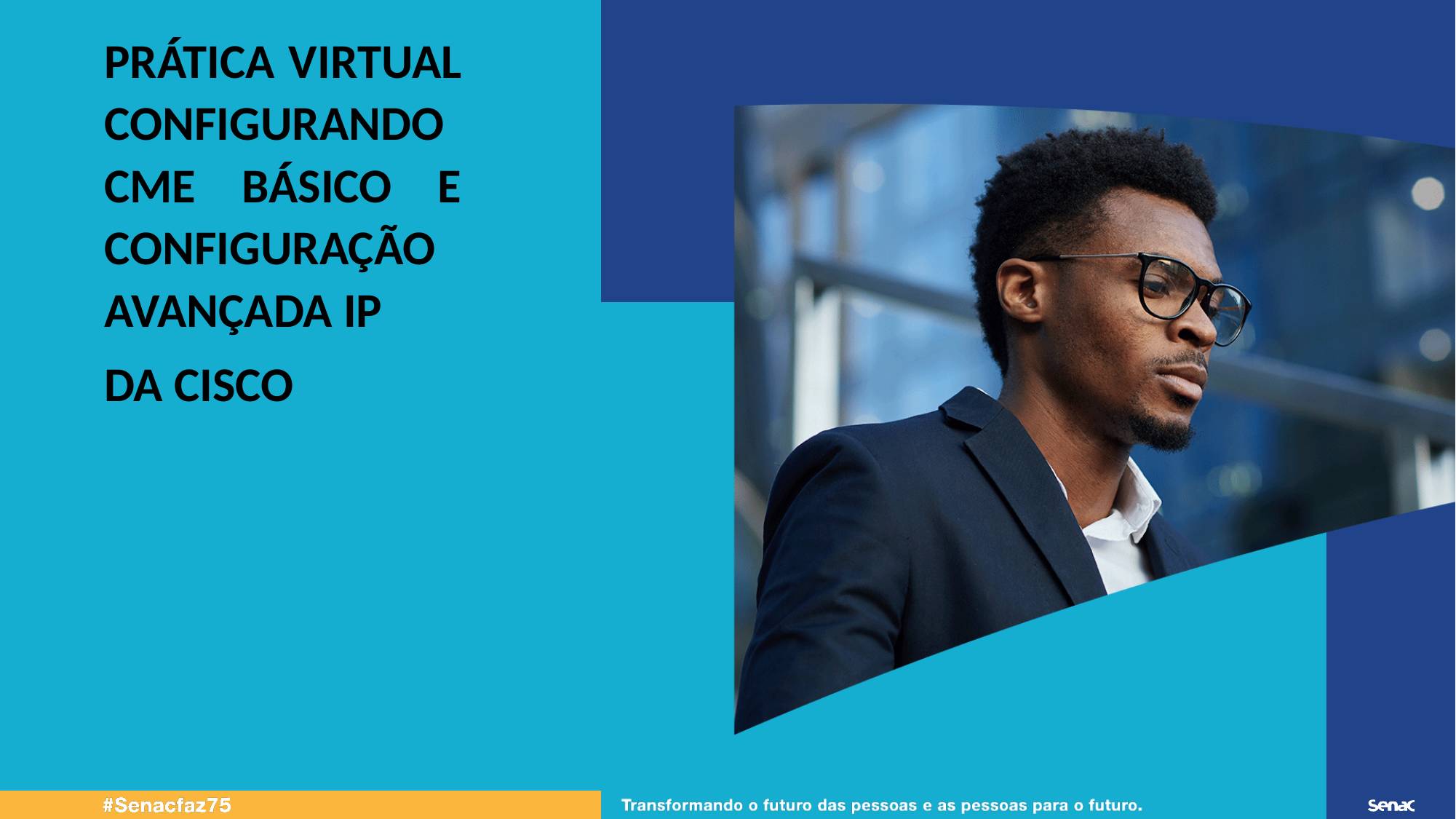

PRÁTICA VIRTUAL CONFIGURANDO CME BÁSICO E CONFIGURAÇÃO AVANÇADA IP
DA CISCO